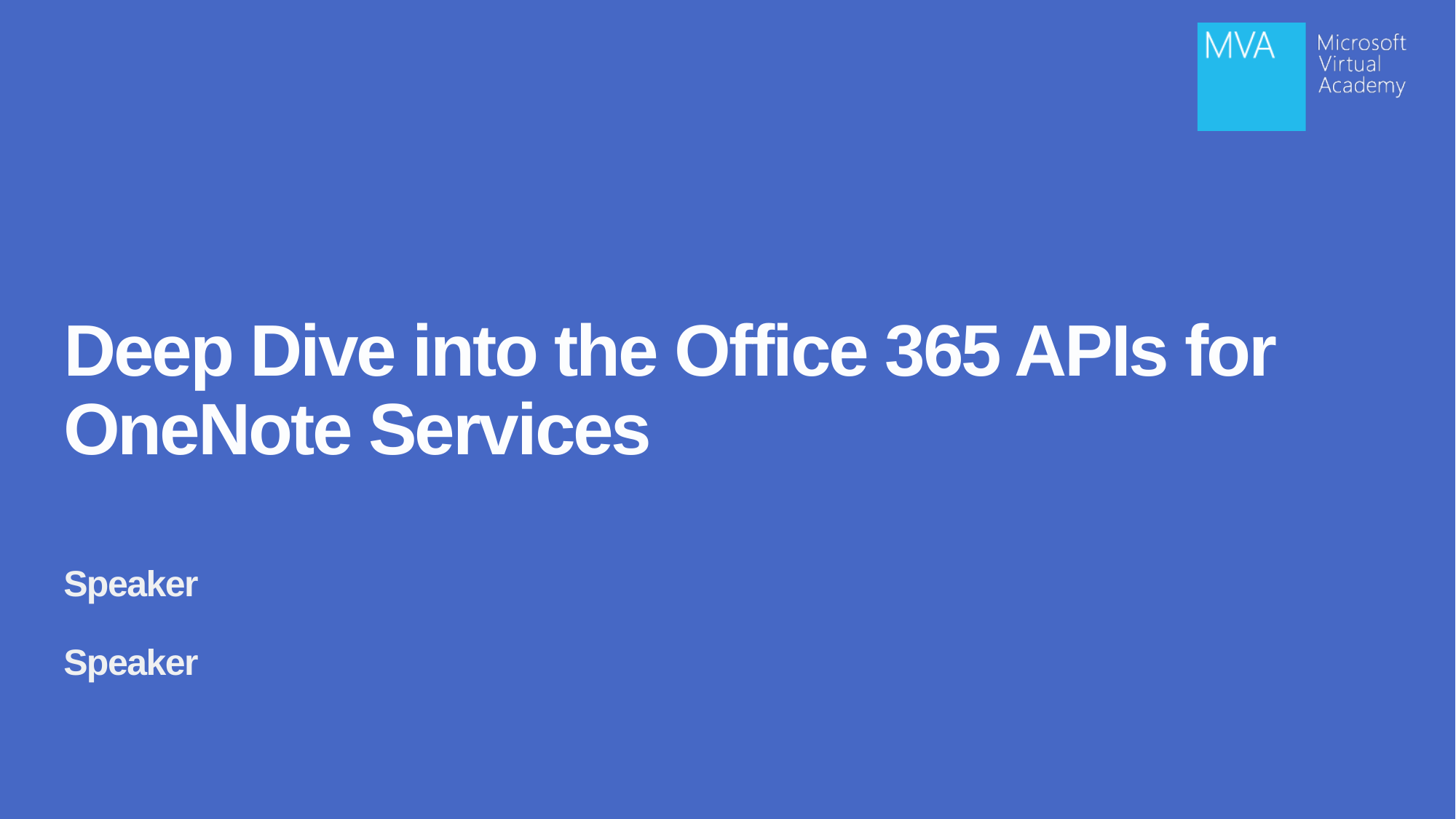

# Deep Dive into the Office 365 APIs for OneNote Services
Speaker

Speaker